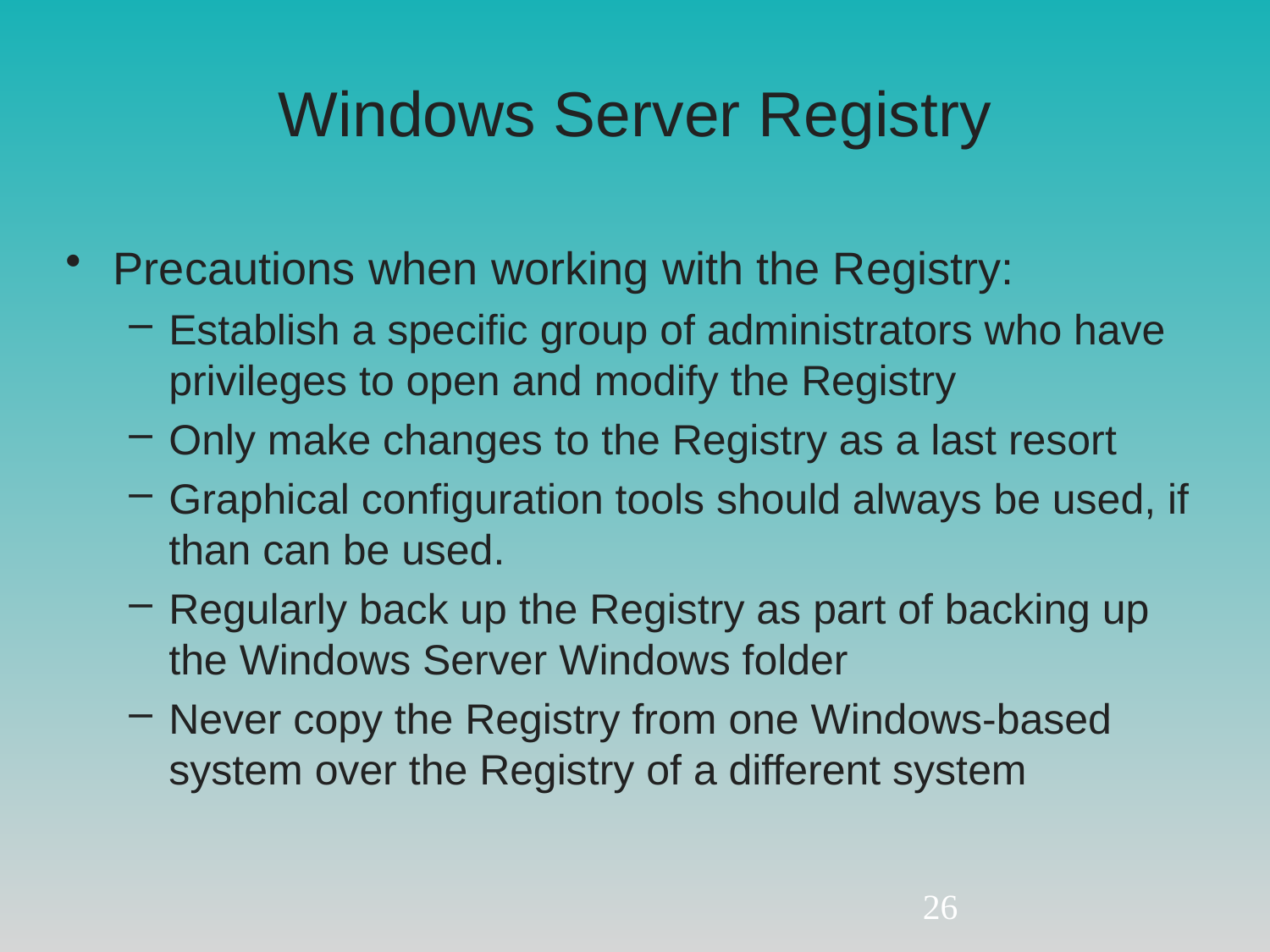

# Windows Server Registry
Precautions when working with the Registry:
Establish a specific group of administrators who have privileges to open and modify the Registry
Only make changes to the Registry as a last resort
Graphical configuration tools should always be used, if than can be used.
Regularly back up the Registry as part of backing up the Windows Server Windows folder
Never copy the Registry from one Windows-based system over the Registry of a different system
26